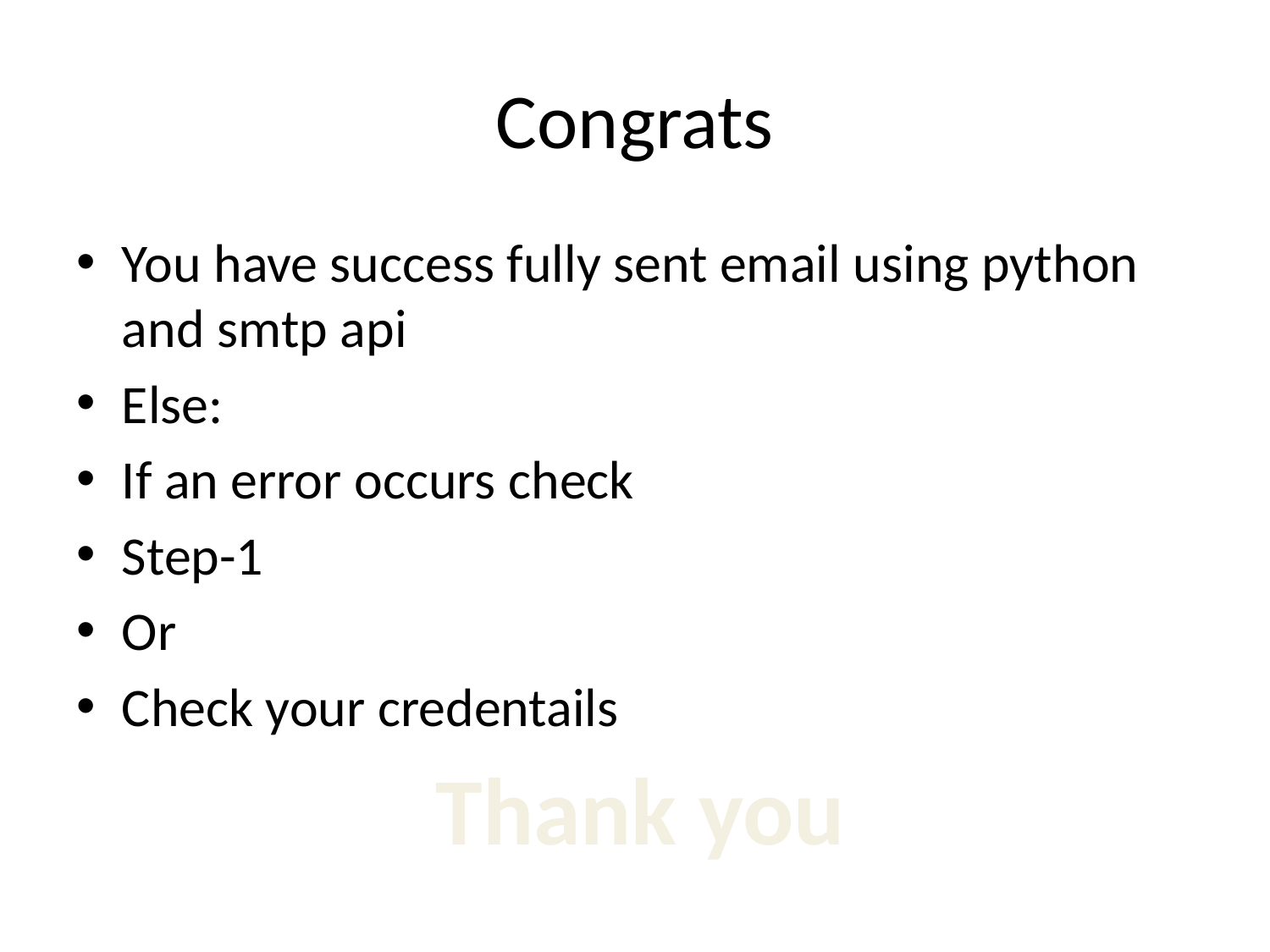

# Congrats
You have success fully sent email using python and smtp api
Else:
If an error occurs check
Step-1
Or
Check your credentails

Thank you